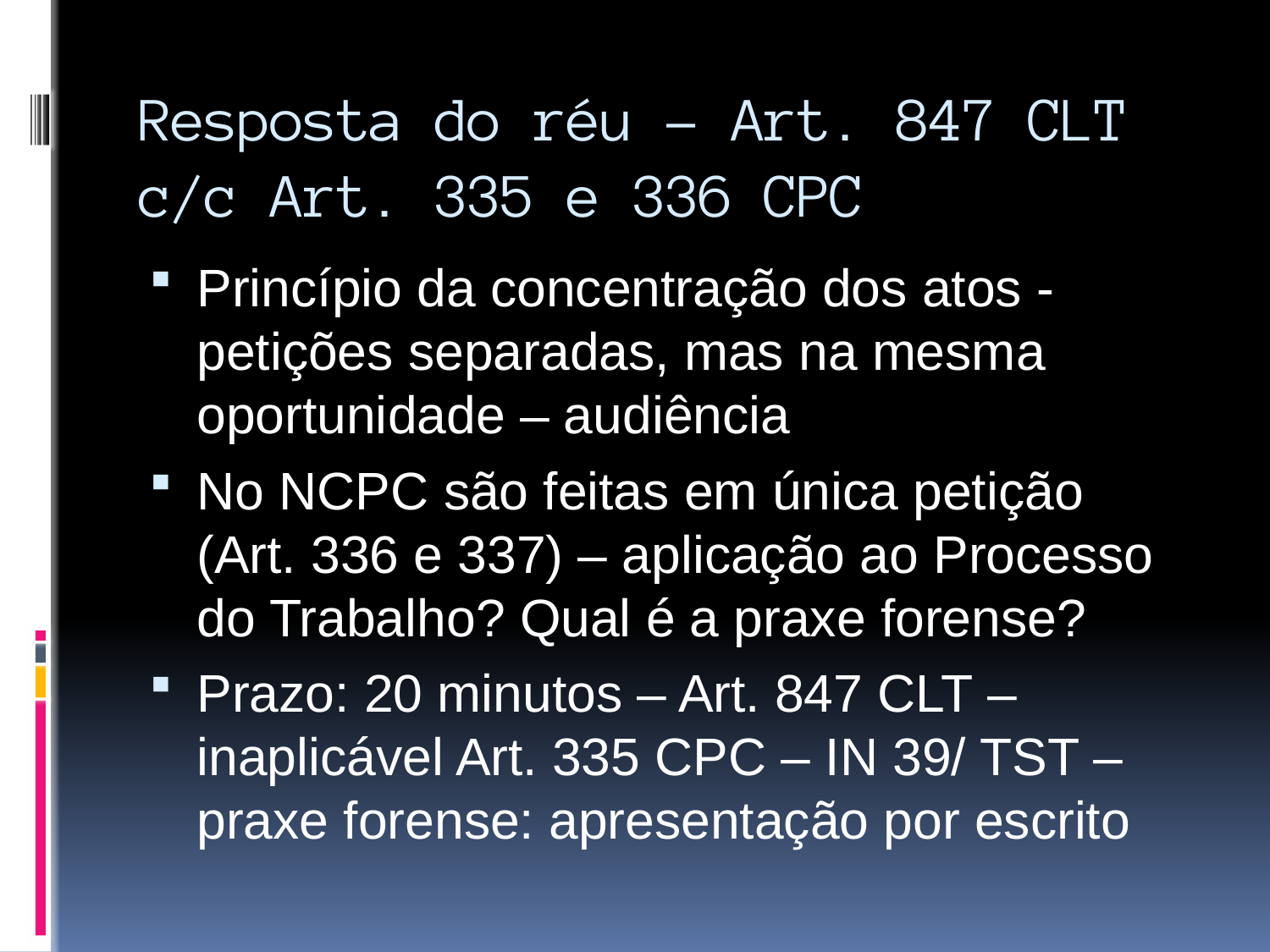

# Resposta do réu - Art. 847 CLT c/c Art. 335 e 336 CPC
Princípio da concentração dos atos - petições separadas, mas na mesma oportunidade – audiência
No NCPC são feitas em única petição (Art. 336 e 337) – aplicação ao Processo do Trabalho? Qual é a praxe forense?
Prazo: 20 minutos – Art. 847 CLT – inaplicável Art. 335 CPC – IN 39/ TST – praxe forense: apresentação por escrito